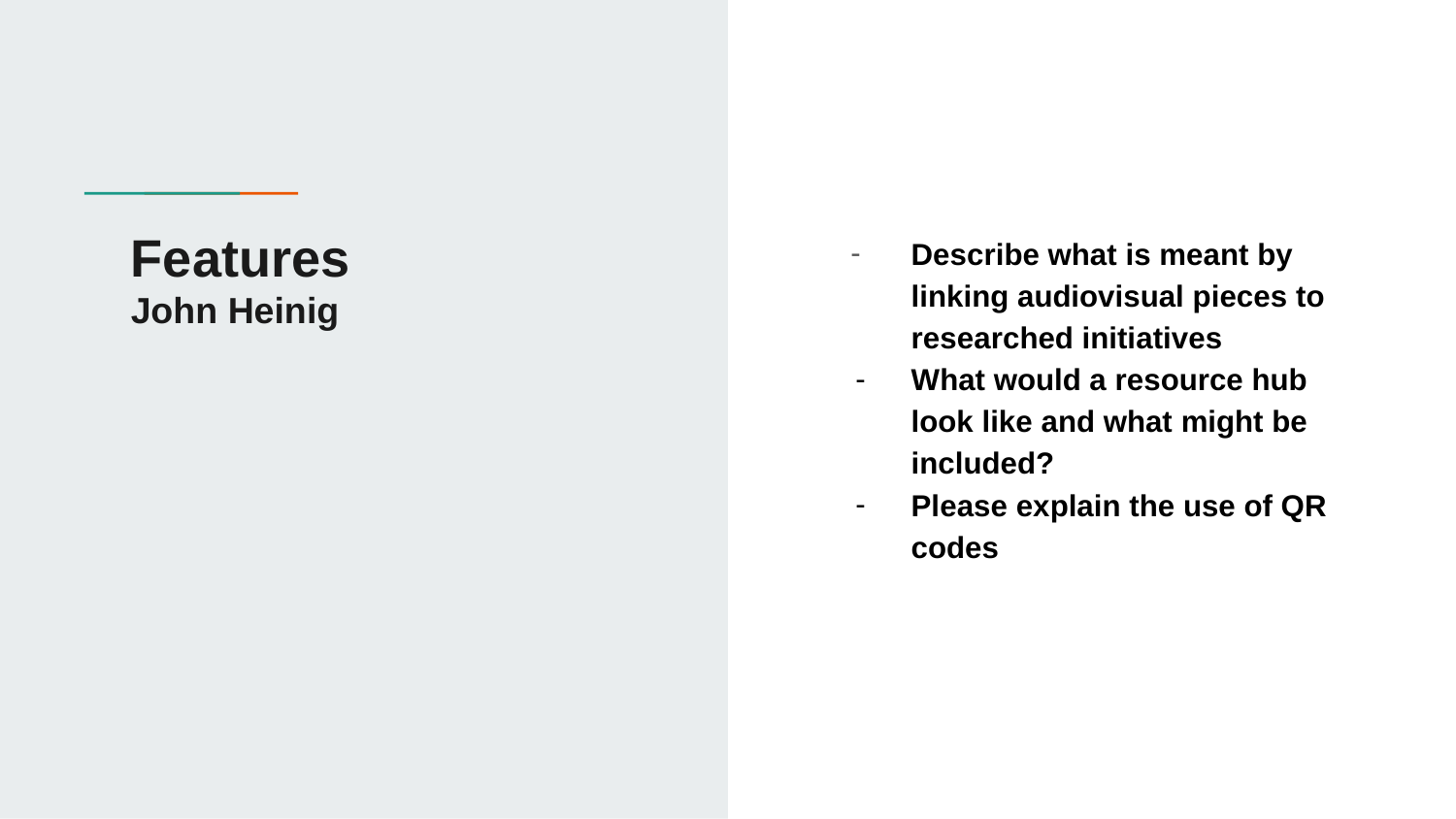

# Features
John Heinig
Describe what is meant by linking audiovisual pieces to researched initiatives
What would a resource hub look like and what might be included?
Please explain the use of QR codes